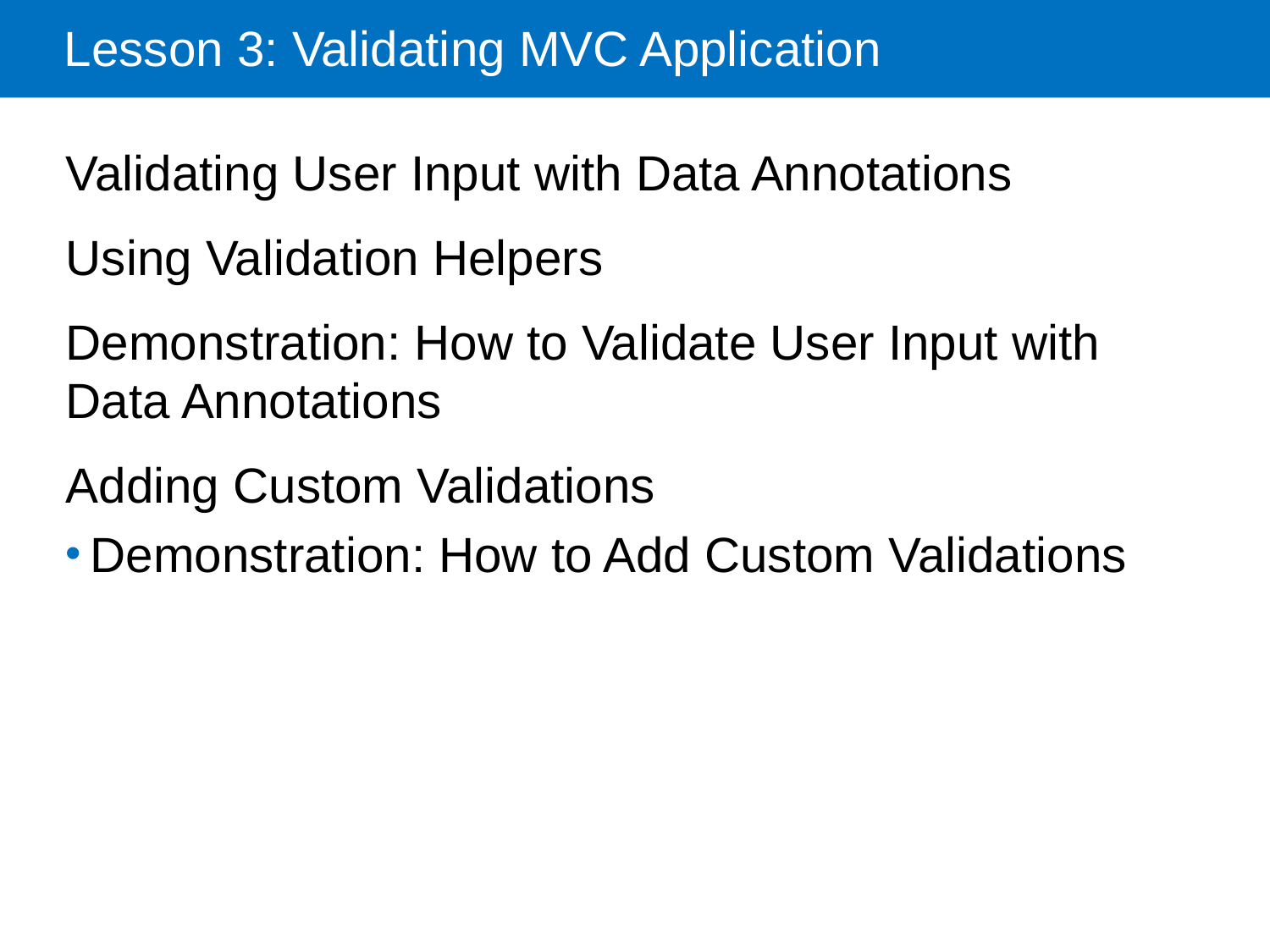

# Lesson 3: Validating MVC Application
Validating User Input with Data Annotations
Using Validation Helpers
Demonstration: How to Validate User Input with Data Annotations
Adding Custom Validations
Demonstration: How to Add Custom Validations